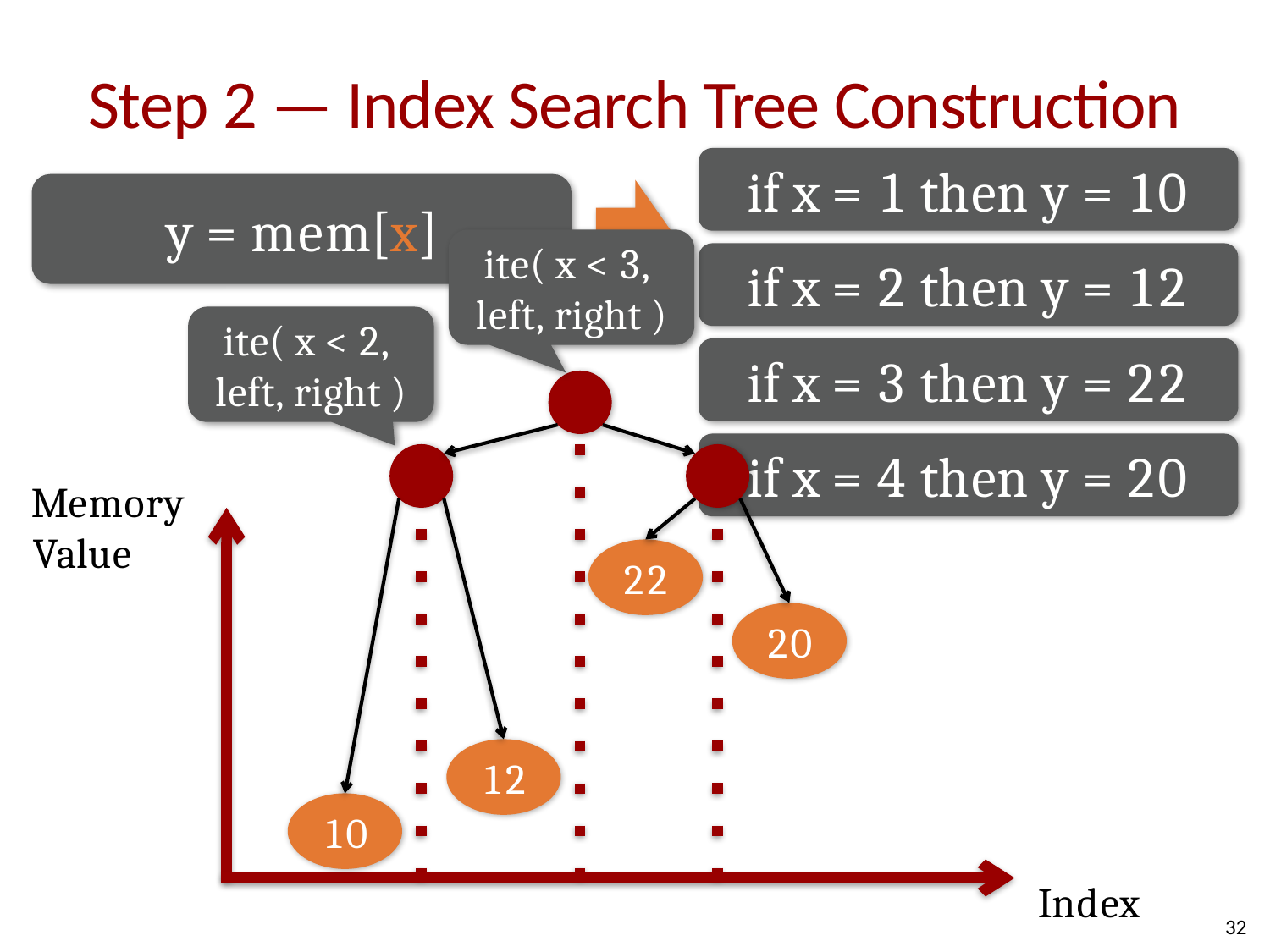

# Step 2 — Index Search Tree Construction
if x = 1 then y = 10
y = mem[x]

ite( x < 3,  left, right )
if x = 2 then y = 12
ite( x < 2,  left, right )
if x = 3 then y = 22

if x = 4 then y = 20
Memory
Value
Index
22
20
12
10
32